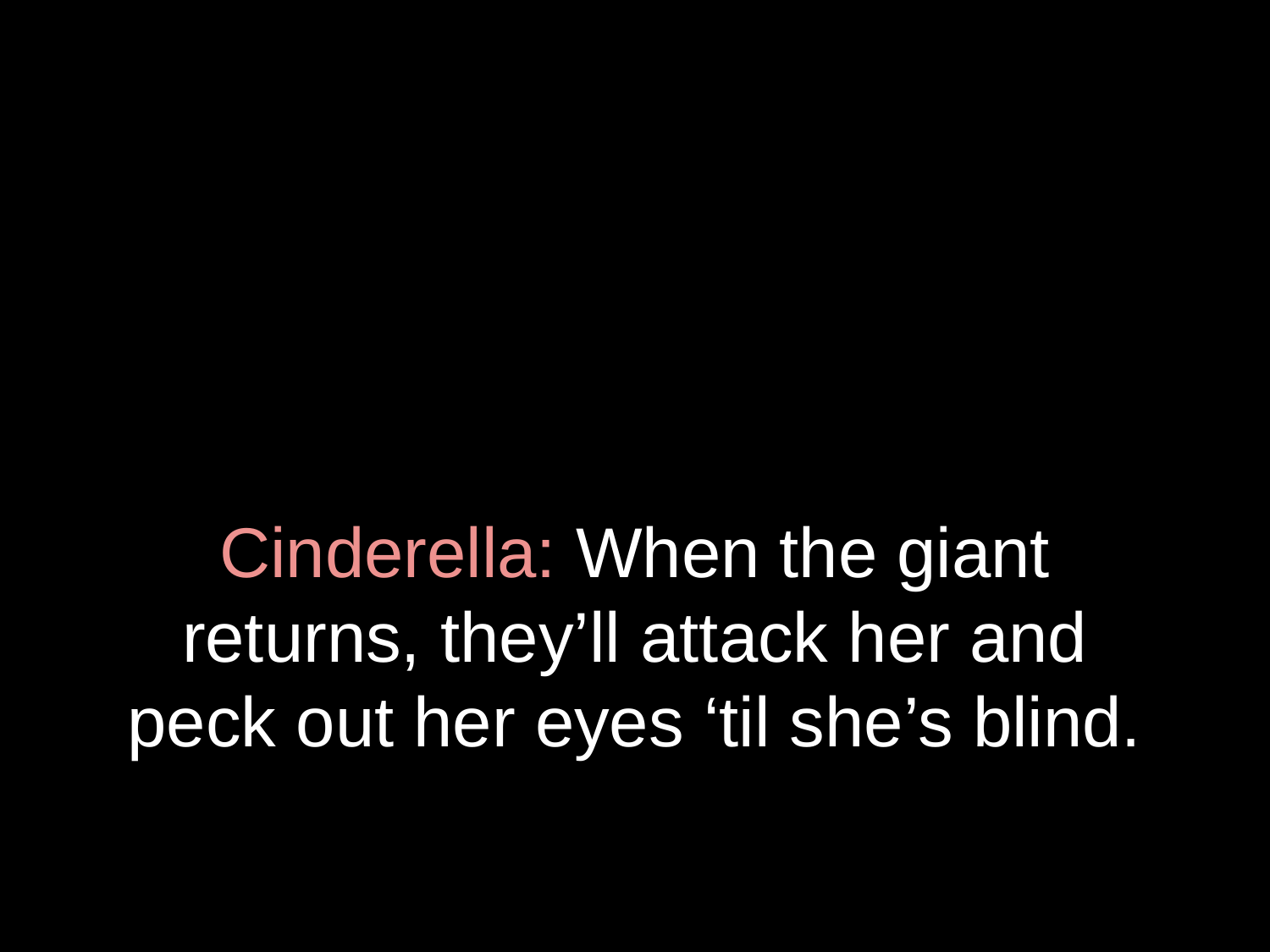

# Cinderella: When the giant returns, they’ll attack her and peck out her eyes ‘til she’s blind.